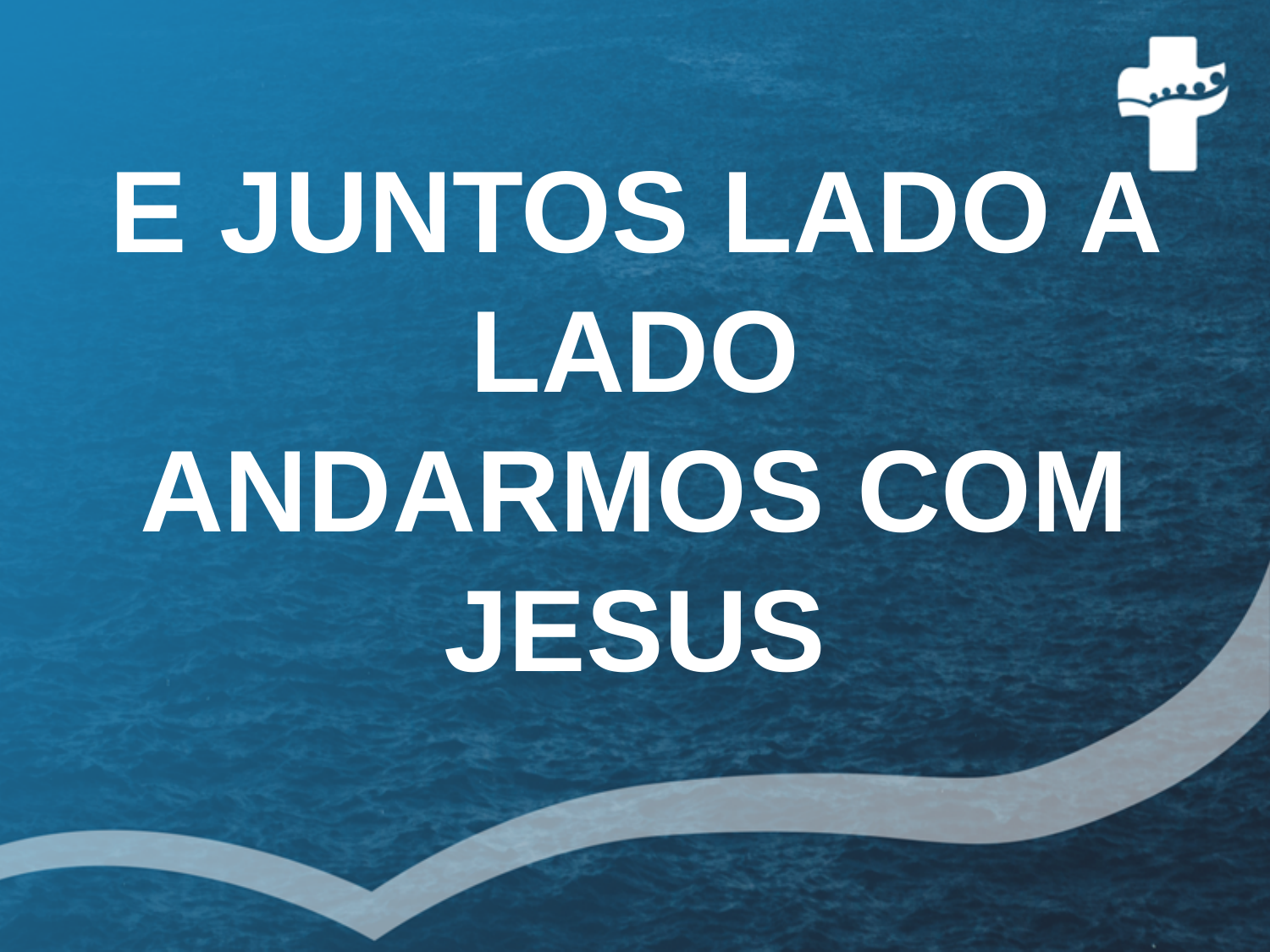

# E JUNTOS LADO A LADO ANDARMOS COM JESUS